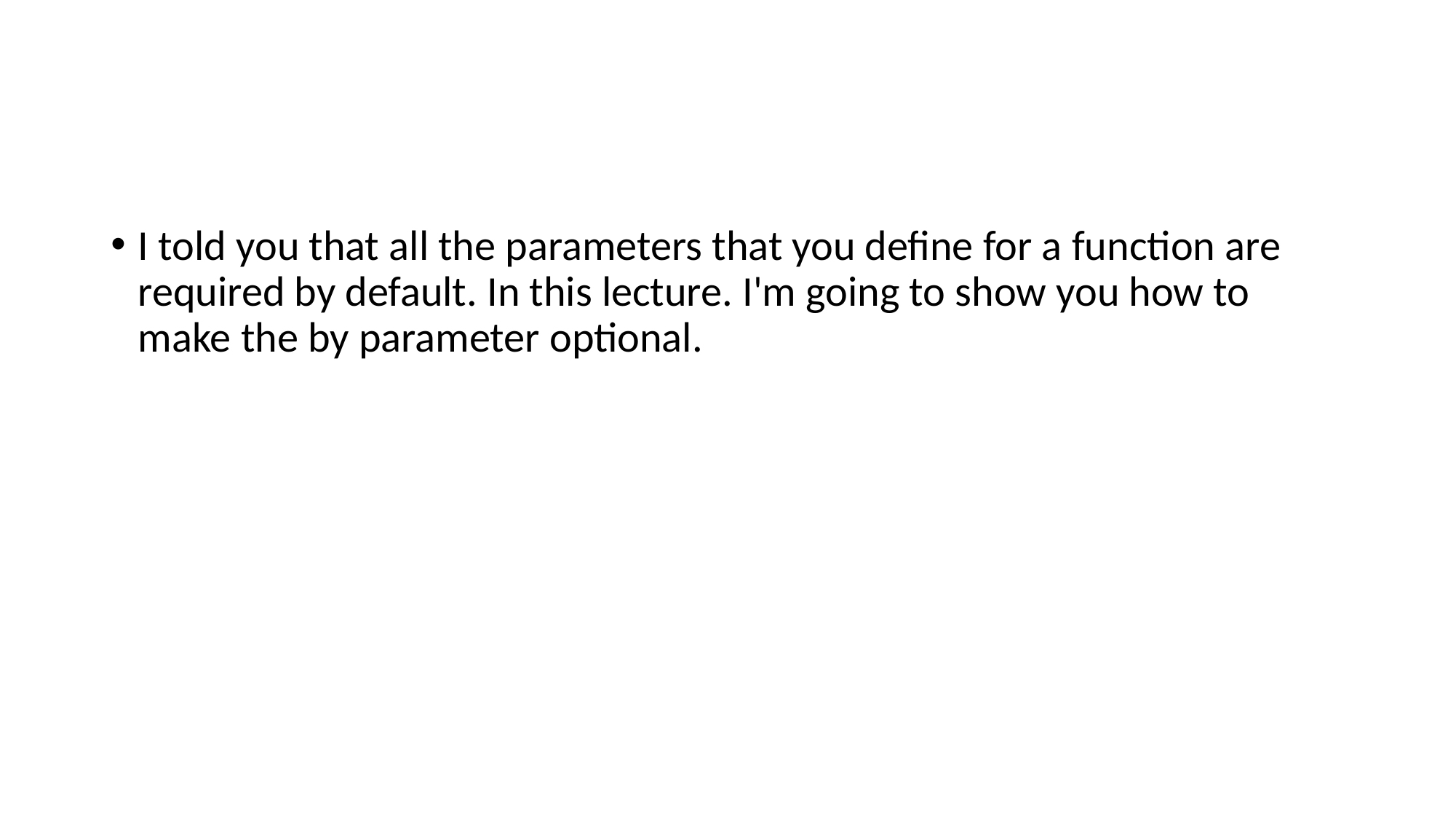

#
I told you that all the parameters that you define for a function are required by default. In this lecture. I'm going to show you how to make the by parameter optional.